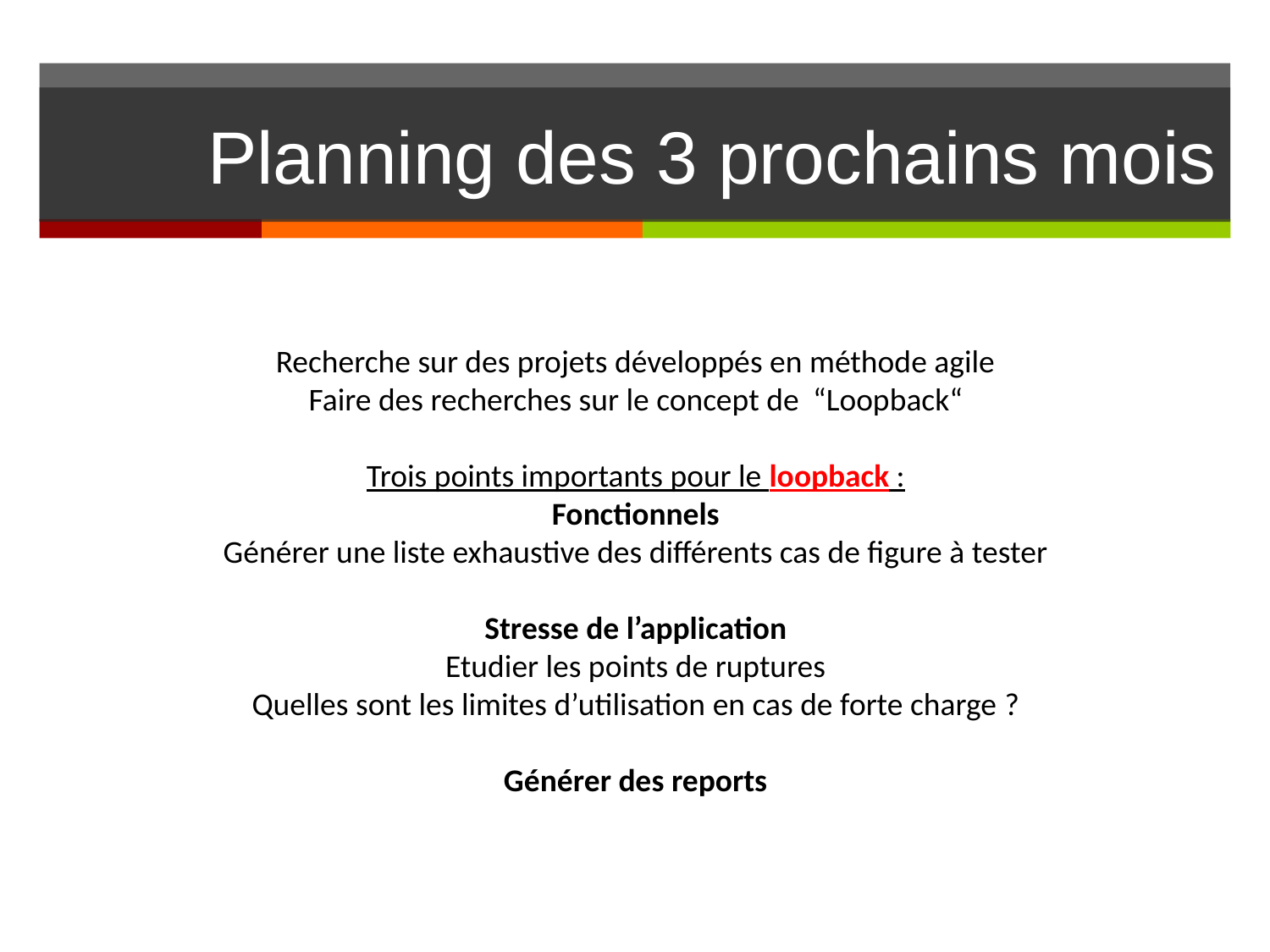

# Planning des 3 prochains mois
Recherche sur des projets développés en méthode agile
Faire des recherches sur le concept de„“Loopback“

Trois points importants pour le loopback :
Fonctionnels
Générer une liste exhaustive des différents cas de figure à tester

Stresse de l’application
Etudier les points de ruptures
Quelles sont les limites d’utilisation en cas de forte charge ?

Générer des reports